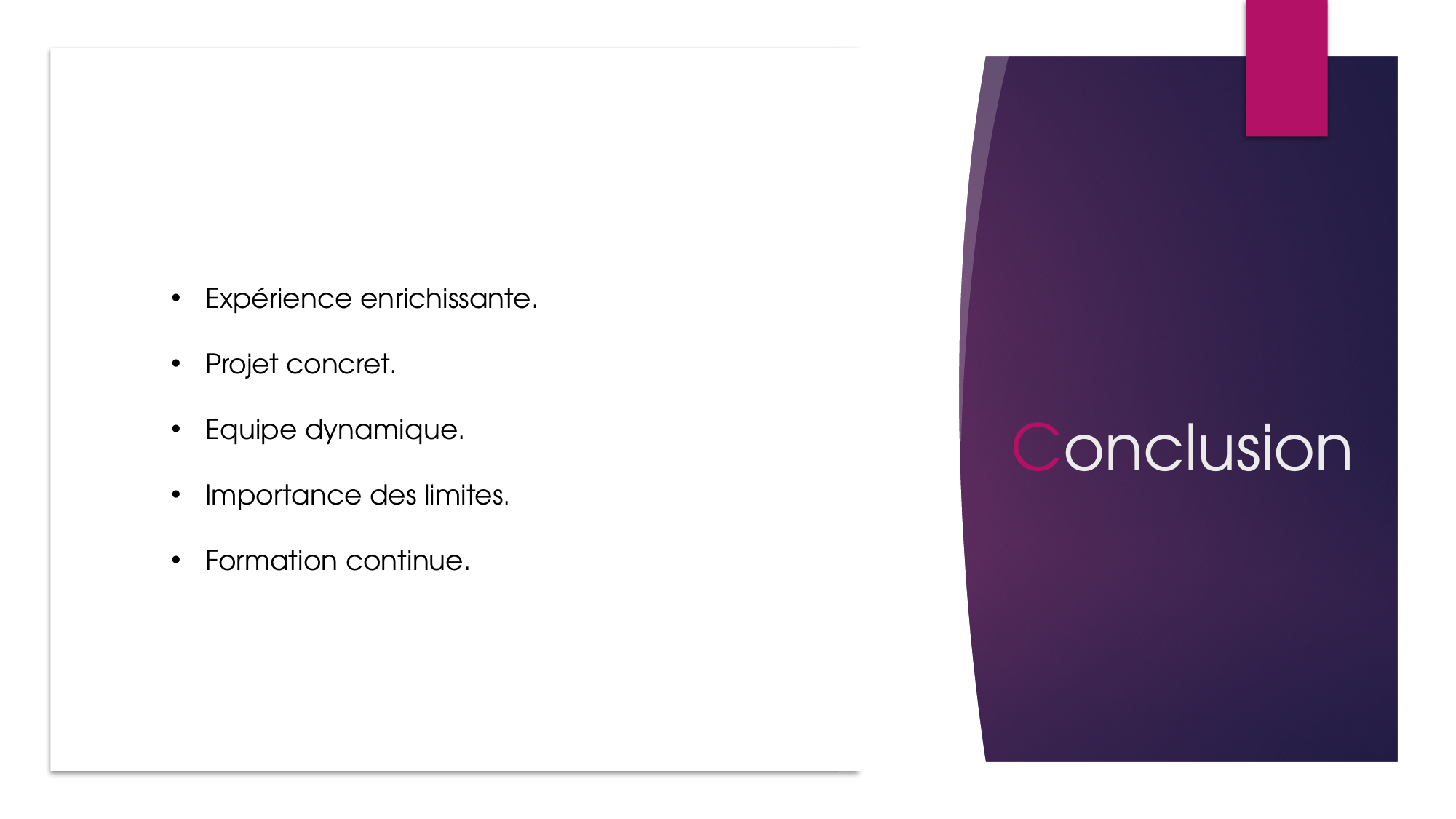

# Conclusion

Expérience enrichissante.

Projet concret.

Equipe dynamique.

Importance des limites.

Formation continue.